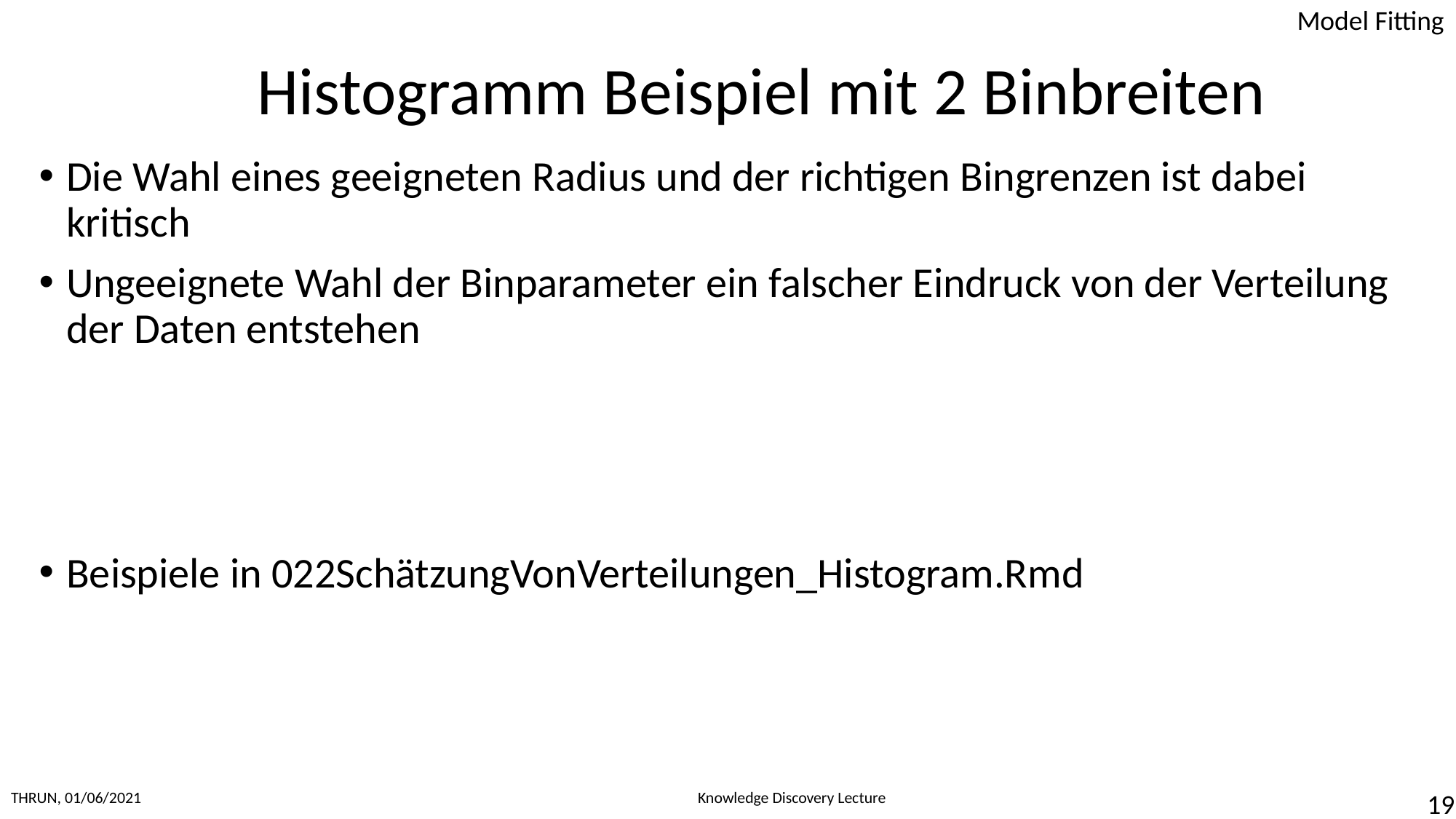

# Histogramm Beispiel mit 2 Binbreiten
Die Wahl eines geeigneten Radius und der richtigen Bingrenzen ist dabei kritisch
Ungeeignete Wahl der Binparameter ein falscher Eindruck von der Verteilung der Daten entstehen

Beispiele in 022SchätzungVonVerteilungen_Histogram.Rmd